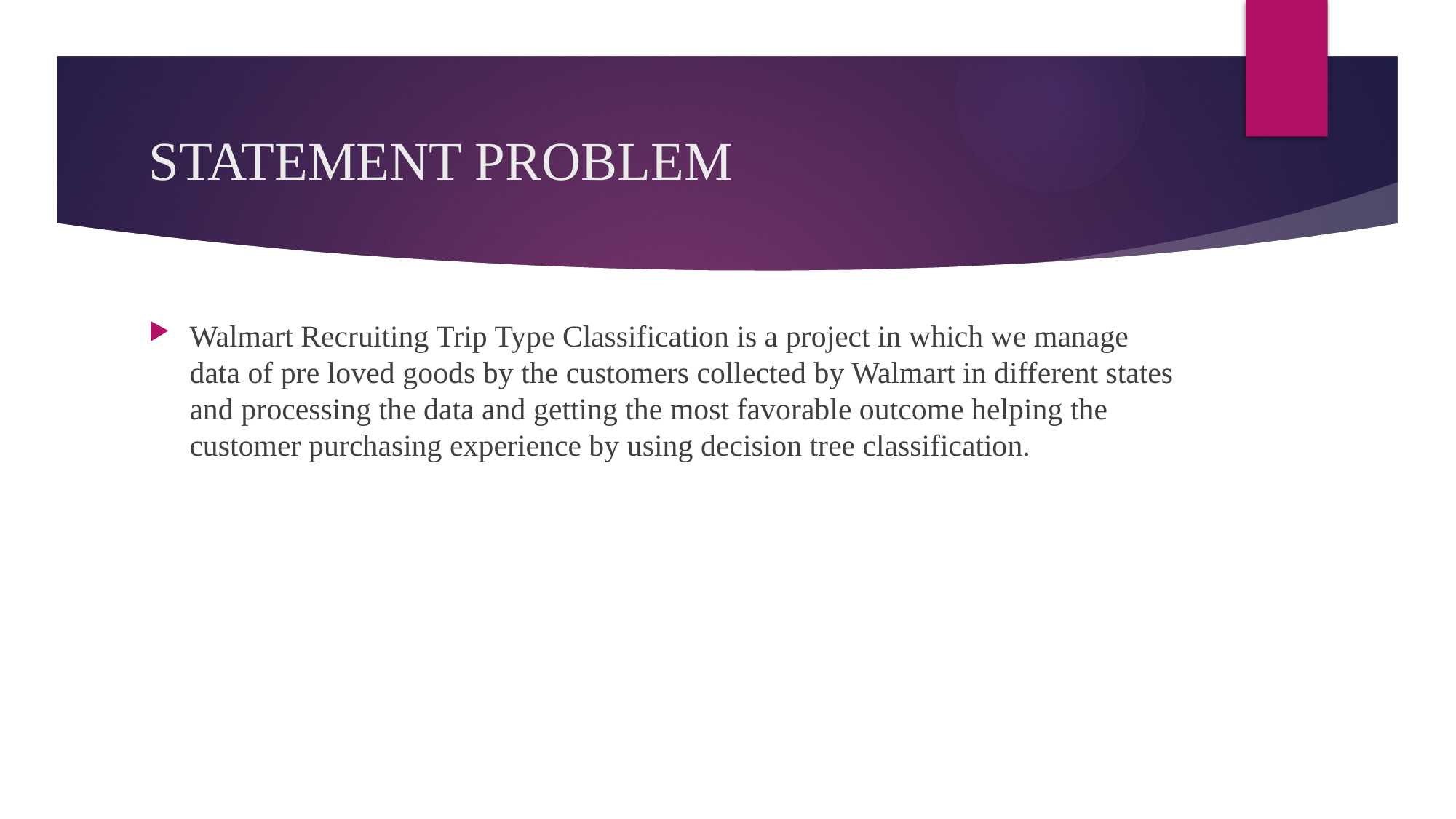

# STATEMENT PROBLEM
Walmart Recruiting Trip Type Classification is a project in which we manage data of pre loved goods by the customers collected by Walmart in different states and processing the data and getting the most favorable outcome helping the customer purchasing experience by using decision tree classification.